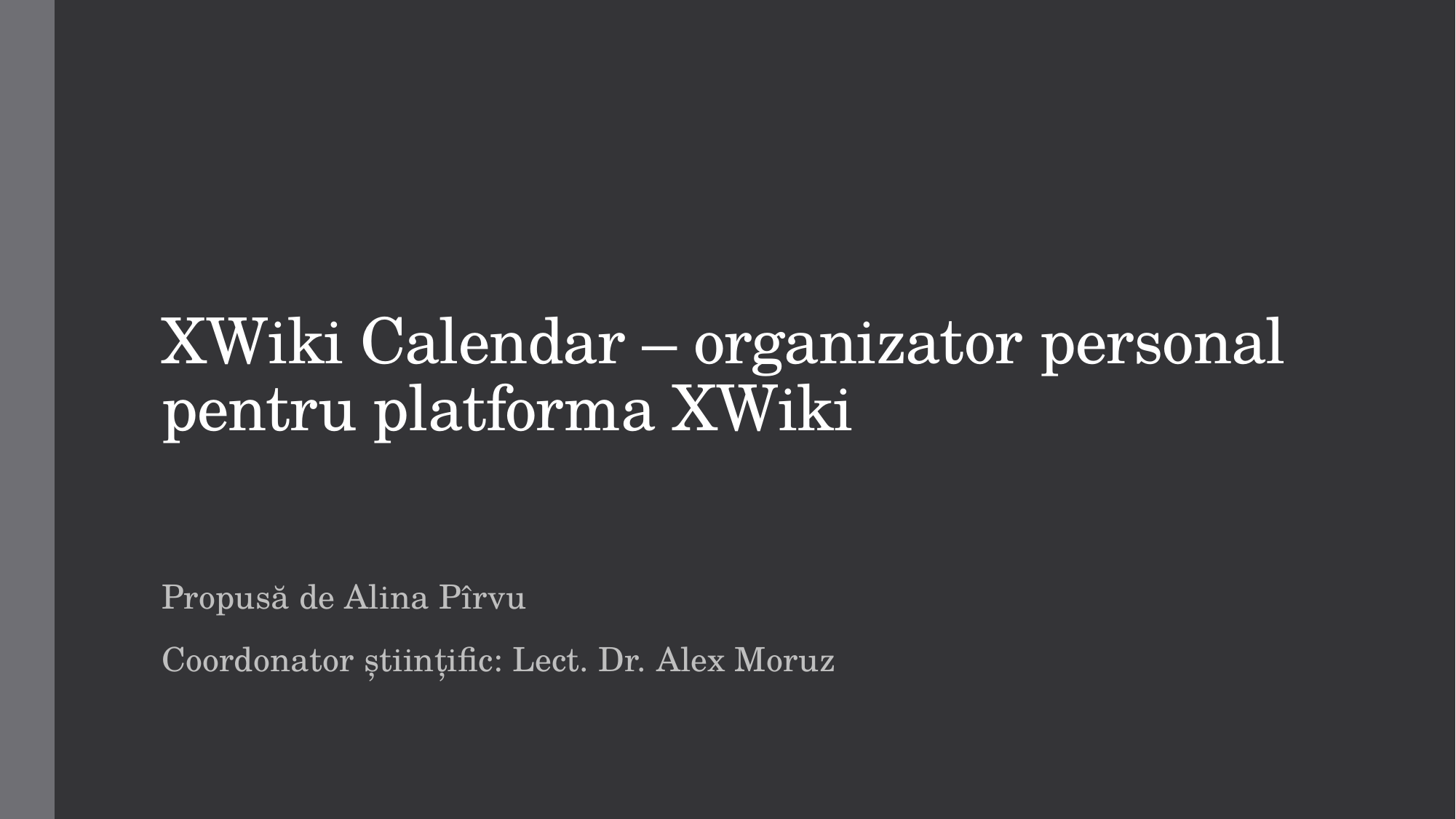

# XWiki Calendar – organizator personal pentru platforma XWiki
Propusă de Alina Pîrvu
Coordonator științific: Lect. Dr. Alex Moruz